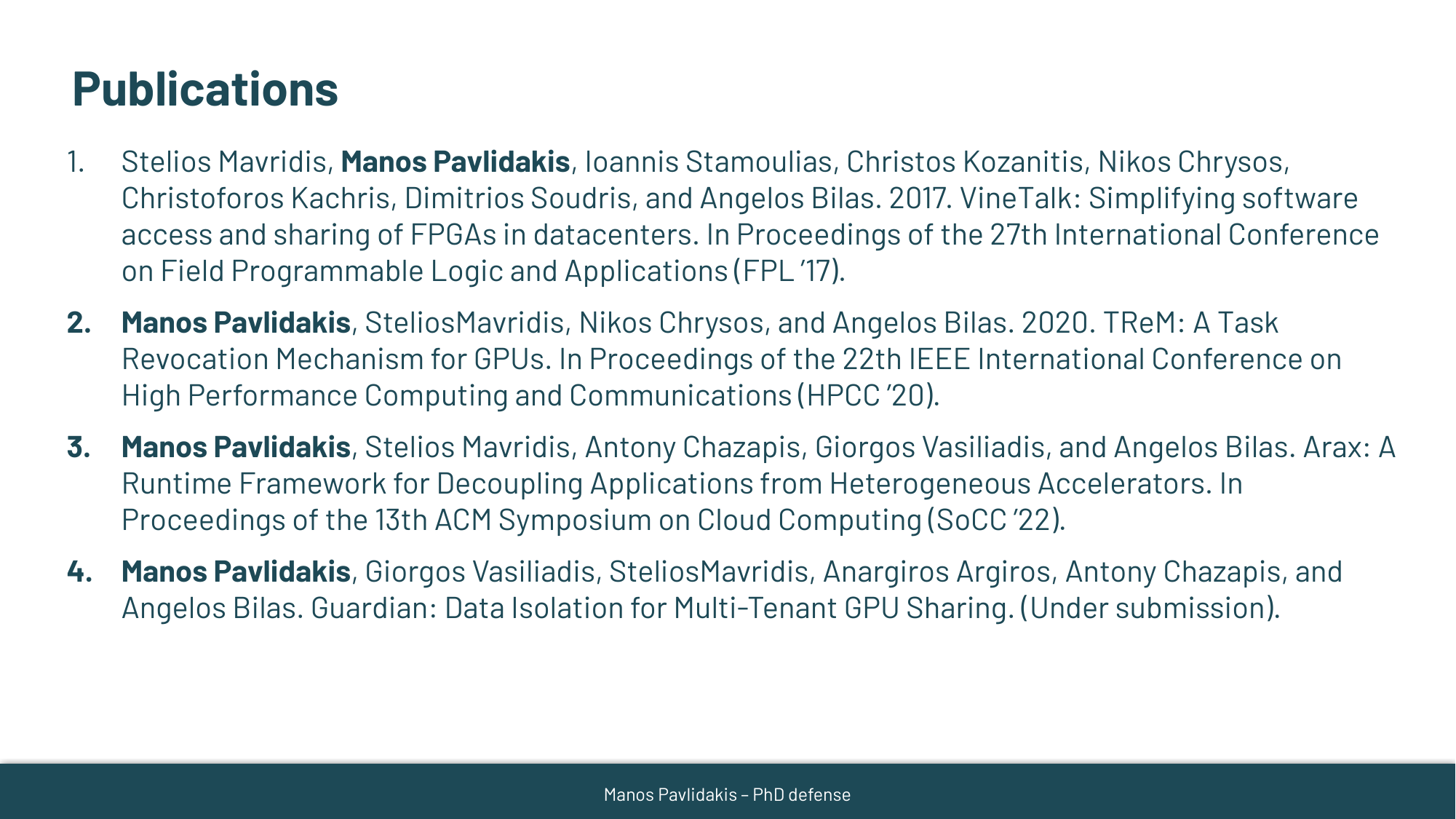

# Publications
Stelios Mavridis, Manos Pavlidakis, Ioannis Stamoulias, Christos Kozanitis, Nikos Chrysos, Christoforos Kachris, Dimitrios Soudris, and Angelos Bilas. 2017. VineTalk: Simplifying software access and sharing of FPGAs in datacenters. In Proceedings of the 27th International Conference on Field Programmable Logic and Applications (FPL ’17).
Manos Pavlidakis, SteliosMavridis, Nikos Chrysos, and Angelos Bilas. 2020. TReM: A Task Revocation Mechanism for GPUs. In Proceedings of the 22th IEEE International Conference on High Performance Computing and Communications (HPCC ’20).
Manos Pavlidakis, Stelios Mavridis, Antony Chazapis, Giorgos Vasiliadis, and Angelos Bilas. Arax: A Runtime Framework for Decoupling Applications from Heterogeneous Accelerators. In Proceedings of the 13th ACM Symposium on Cloud Computing (SoCC ’22).
Manos Pavlidakis, Giorgos Vasiliadis, SteliosMavridis, Anargiros Argiros, Antony Chazapis, and Angelos Bilas. Guardian: Data Isolation for Multi-Tenant GPU Sharing. (Under submission).

59
Manos Pavlidakis – PhD defense